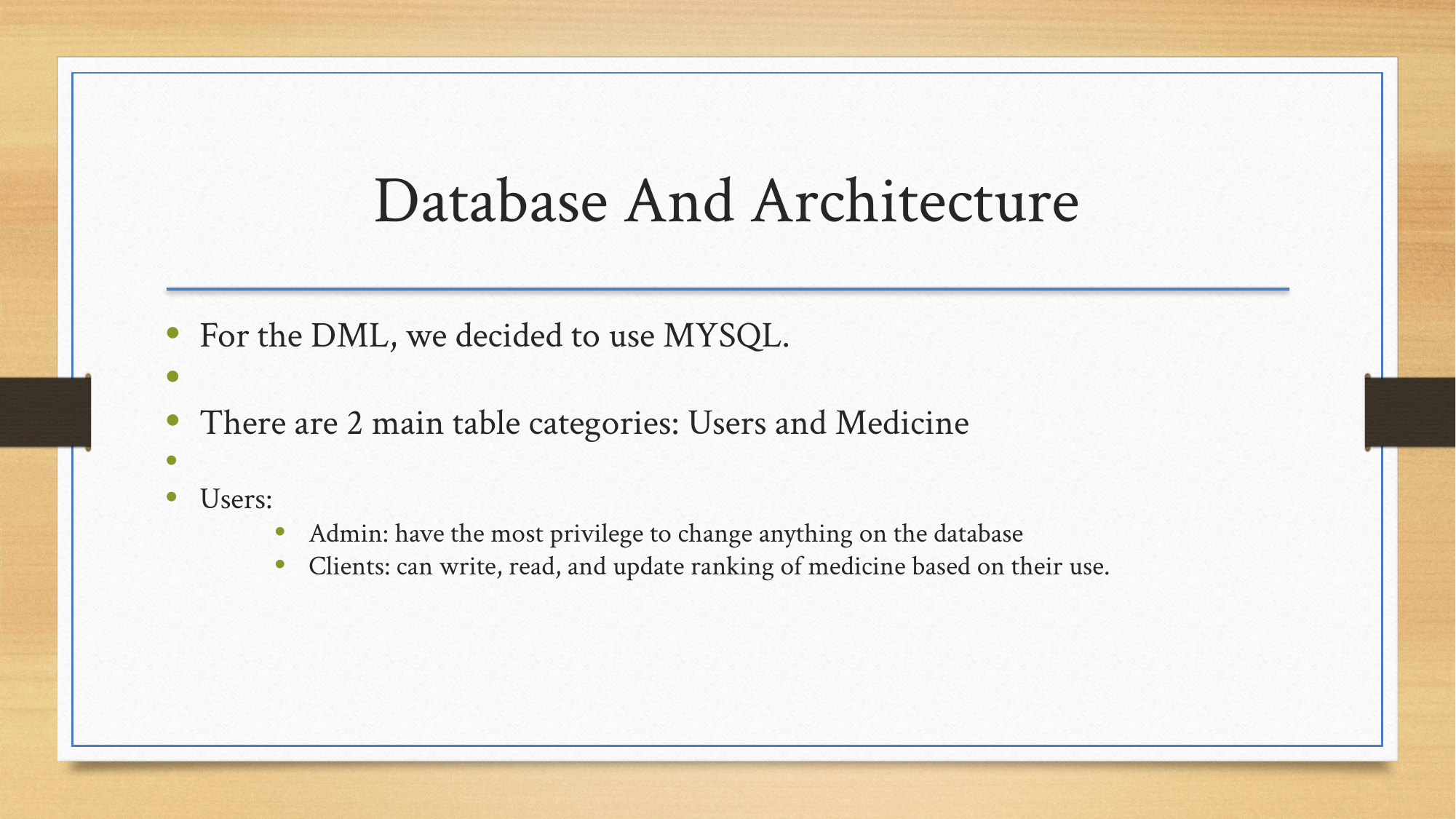

Database And Architecture
For the DML, we decided to use MYSQL.

There are 2 main table categories: Users and Medicine

Users:
Admin: have the most privilege to change anything on the database
Clients: can write, read, and update ranking of medicine based on their use.